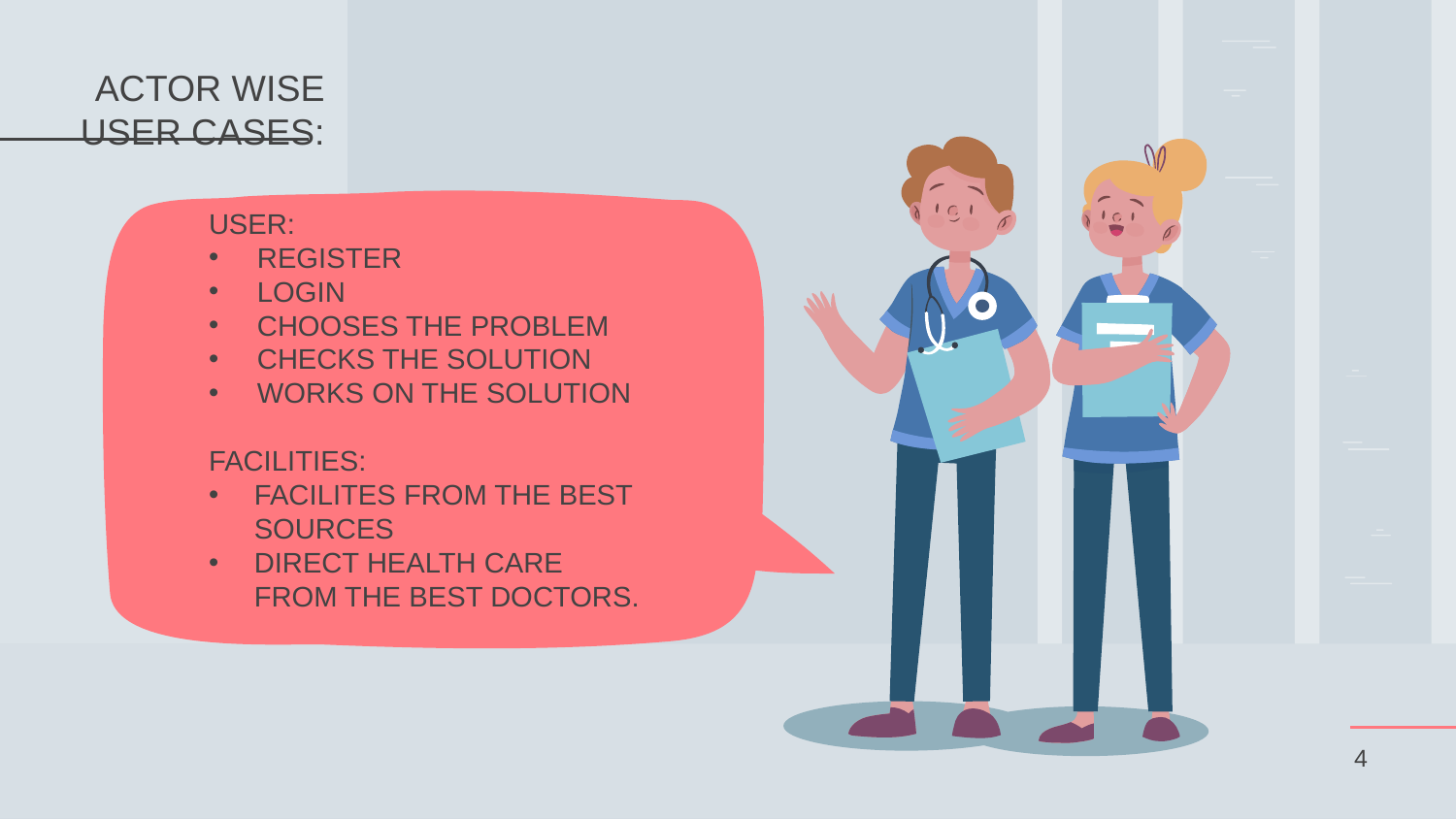

ACTOR WISE USER CASES:
USER:
REGISTER
LOGIN
CHOOSES THE PROBLEM
CHECKS THE SOLUTION
WORKS ON THE SOLUTION

FACILITIES:
FACILITES FROM THE BEST SOURCES
DIRECT HEALTH CARE FROM THE BEST DOCTORS.

4